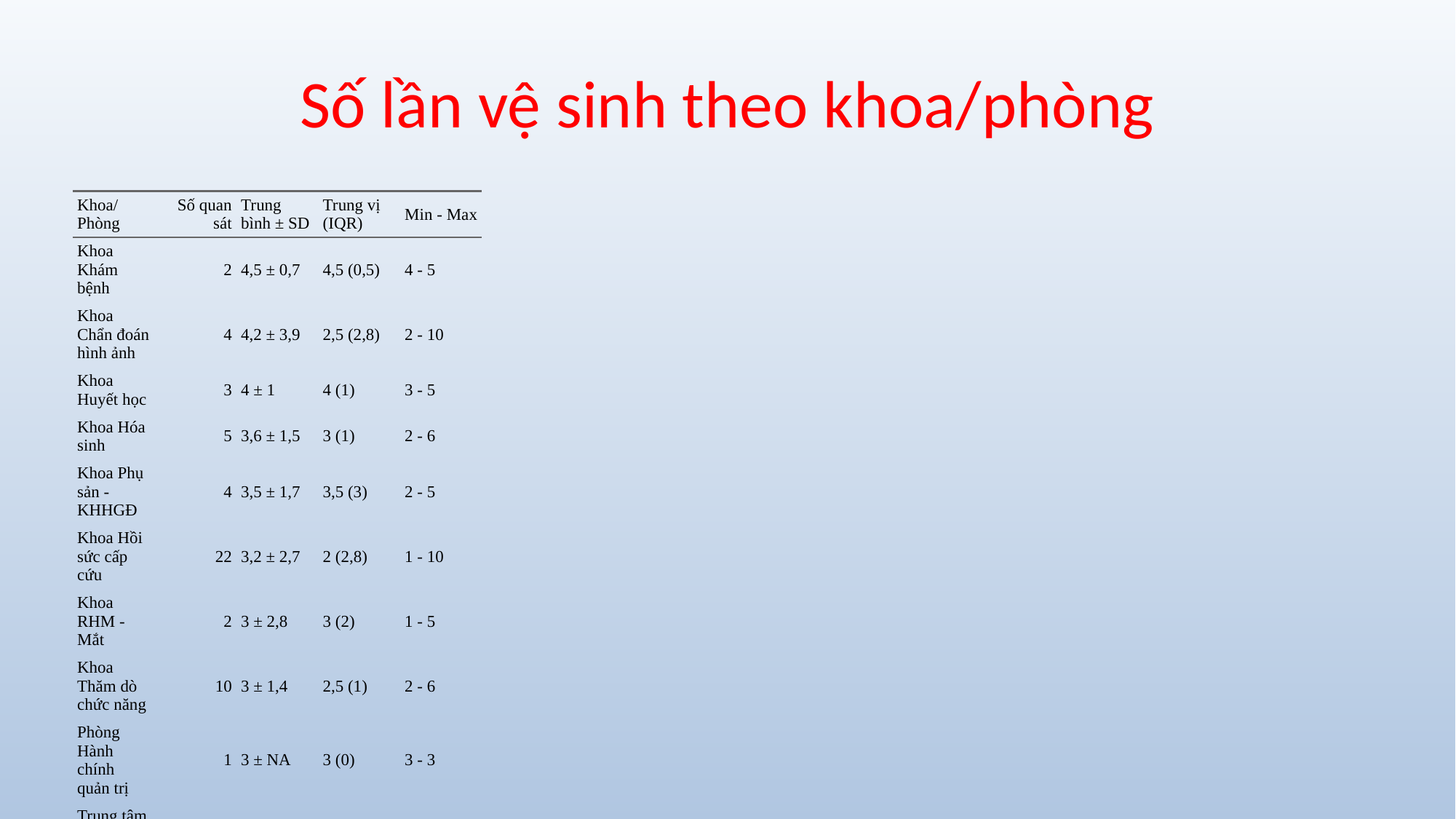

# Số lần vệ sinh theo khoa/phòng
| Khoa/Phòng | Số quan sát | Trung bình ± SD | Trung vị (IQR) | Min - Max |
| --- | --- | --- | --- | --- |
| Khoa Khám bệnh | 2 | 4,5 ± 0,7 | 4,5 (0,5) | 4 - 5 |
| Khoa Chẩn đoán hình ảnh | 4 | 4,2 ± 3,9 | 2,5 (2,8) | 2 - 10 |
| Khoa Huyết học | 3 | 4 ± 1 | 4 (1) | 3 - 5 |
| Khoa Hóa sinh | 5 | 3,6 ± 1,5 | 3 (1) | 2 - 6 |
| Khoa Phụ sản - KHHGĐ | 4 | 3,5 ± 1,7 | 3,5 (3) | 2 - 5 |
| Khoa Hồi sức cấp cứu | 22 | 3,2 ± 2,7 | 2 (2,8) | 1 - 10 |
| Khoa RHM - Mắt | 2 | 3 ± 2,8 | 3 (2) | 1 - 5 |
| Khoa Thăm dò chức năng | 10 | 3 ± 1,4 | 2,5 (1) | 2 - 6 |
| Phòng Hành chính quản trị | 1 | 3 ± NA | 3 (0) | 3 - 3 |
| Trung tâm Ung bướu | 3 | 3 ± 1,7 | 2 (1,5) | 2 - 5 |
| Khoa Vi sinh | 3 | 2,7 ± 1,2 | 2 (1) | 2 - 4 |
| Phòng Điều dưỡng | 3 | 2,7 ± 2,9 | 1 (2,5) | 1 - 6 |
| Khoa Nội thận khớp | 18 | 2,4 ± 2,1 | 1,5 (1,8) | 1 - 8 |
| Khoa Y học cổ truyền | 17 | 2,3 ± 1,5 | 2 (2) | 1 - 5 |
| Khoa Dinh dưỡng | 1 | 2 ± NA | 2 (0) | 2 - 2 |
| Khoa PT-GMHS | 2 | 2 ± 1,4 | 2 (1) | 1 - 3 |
| Khoa Tai mũi họng | 2 | 2 ± 0 | 2 (0) | 2 - 2 |
| Khoa Điều trị cao cấp | 2 | 2 ± 0 | 2 (0) | 2 - 2 |
| Phòng Kế hoạch tổng hợp | 3 | 2 ± 0 | 2 (0) | 2 - 2 |
| Khoa CTCH-PTTK | 16 | 1,8 ± 0,4 | 2 (0,2) | 1 - 2 |
| Khoa Kiểm soát nhiễm khuẩn | 20 | 1,7 ± 0,6 | 2 (1) | 1 - 3 |
| Khoa Tim mạch | 9 | 1,6 ± 1 | 1 (1) | 1 - 4 |
| Phòng Vật tư - Trang thiết bị | 5 | 1,4 ± 0,5 | 1 (1) | 1 - 2 |
| Khoa Vật lý trị liệu | 7 | 1,3 ± 0,5 | 1 (0,5) | 1 - 2 |
| Khoa Dược | 10 | 1,2 ± 0,6 | 1 (0) | 1 - 3 |
| Khoa Giải phẫu bệnh | 2 | 1 ± 0 | 1 (0) | 1 - 1 |
| Khoa Lao-Bệnh phổi-Da liễu | 3 | 1 ± 0 | 1 (0) | 1 - 1 |
| Khoa Ngoại tổng hợp | 3 | 1 ± 0 | 1 (0) | 1 - 1 |
| Khoa Tiêu hoá - Máu - Nội tiết | 1 | 1 ± NA | 1 (0) | 1 - 1 |
| Khoa Truyền nhiễm | 2 | 1 ± 0 | 1 (0) | 1 - 1 |
| Khoa Tâm thần kinh | 1 | 1 ± NA | 1 (0) | 1 - 1 |
| Phòng Chính trị | 1 | 1 ± NA | 1 (0) | 1 - 1 |
| Phòng Tài chính kế toán | 1 | 1 ± NA | 1 (0) | 1 - 1 |